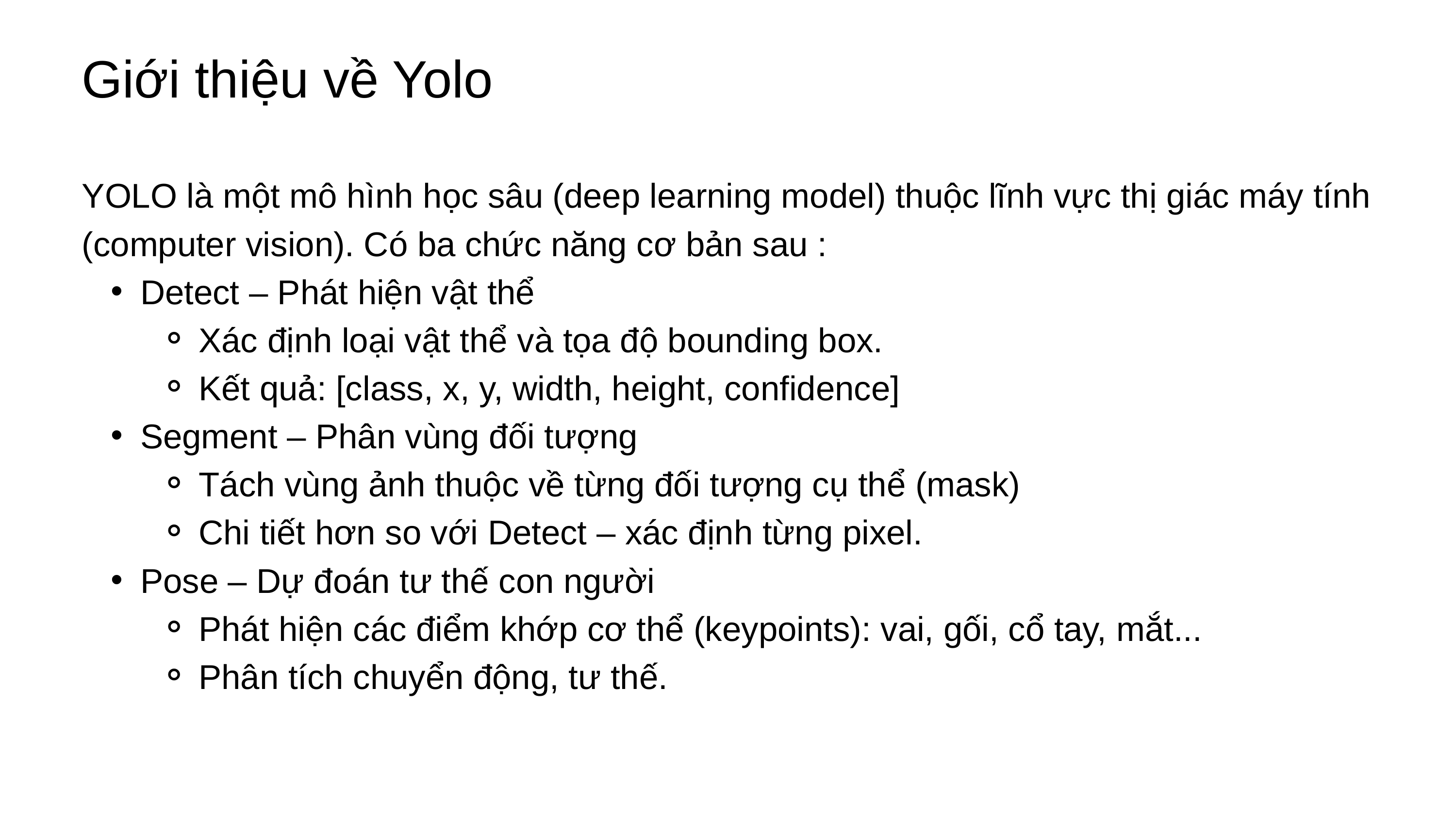

Giới thiệu về Yolo
YOLO là một mô hình học sâu (deep learning model) thuộc lĩnh vực thị giác máy tính (computer vision). Có ba chức năng cơ bản sau :
Detect – Phát hiện vật thể
Xác định loại vật thể và tọa độ bounding box.
Kết quả: [class, x, y, width, height, confidence]
Segment – Phân vùng đối tượng
Tách vùng ảnh thuộc về từng đối tượng cụ thể (mask)
Chi tiết hơn so với Detect – xác định từng pixel.
Pose – Dự đoán tư thế con người
Phát hiện các điểm khớp cơ thể (keypoints): vai, gối, cổ tay, mắt...
Phân tích chuyển động, tư thế.